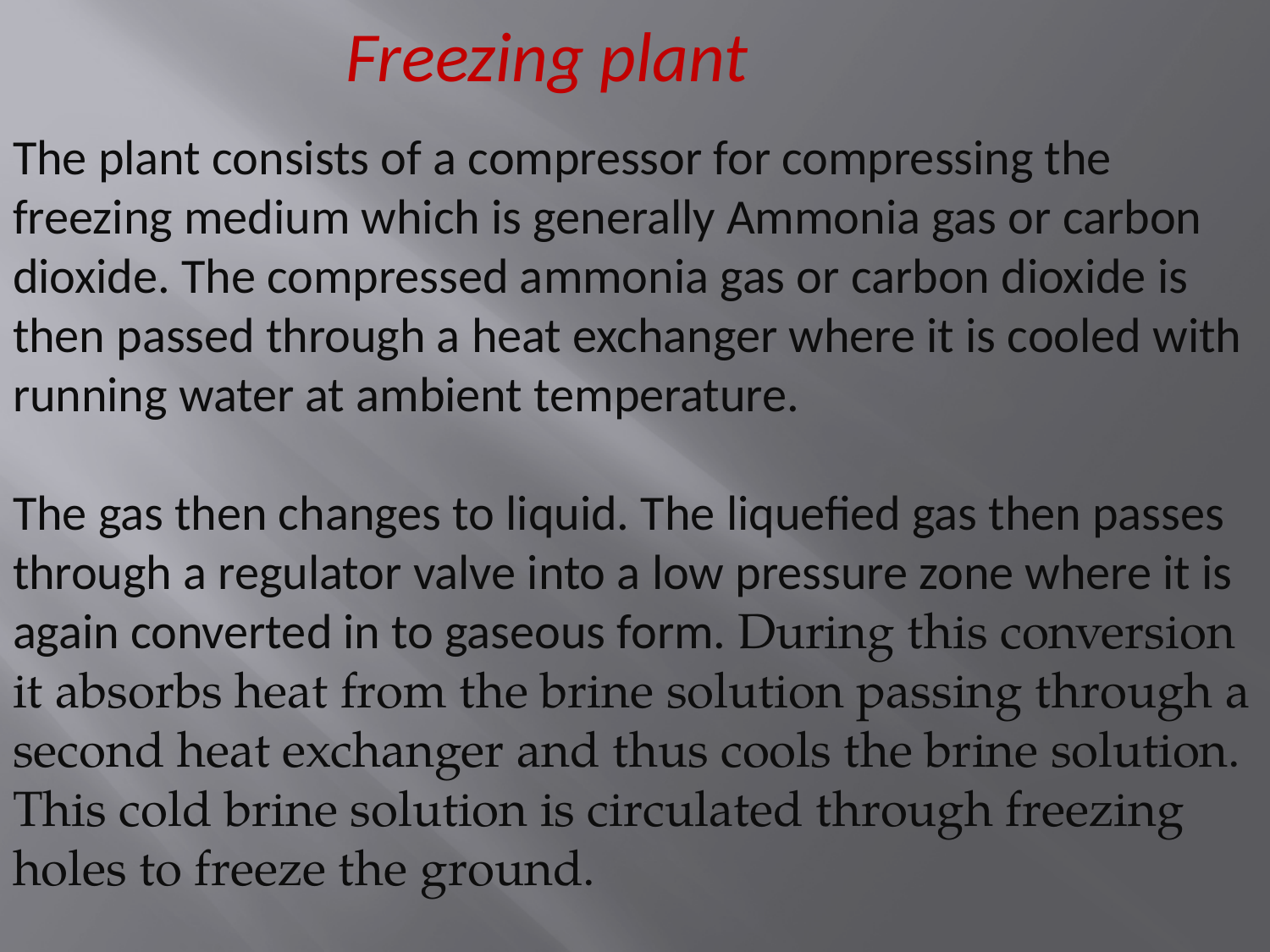

Freezing plant

The plant consists of a compressor for compressing the freezing medium which is generally Ammonia gas or carbon dioxide. The compressed ammonia gas or carbon dioxide is then passed through a heat exchanger where it is cooled with running water at ambient temperature.

The gas then changes to liquid. The liquefied gas then passes through a regulator valve into a low pressure zone where it is again converted in to gaseous form. During this conversion it absorbs heat from the brine solution passing through a second heat exchanger and thus cools the brine solution. This cold brine solution is circulated through freezing holes to freeze the ground.